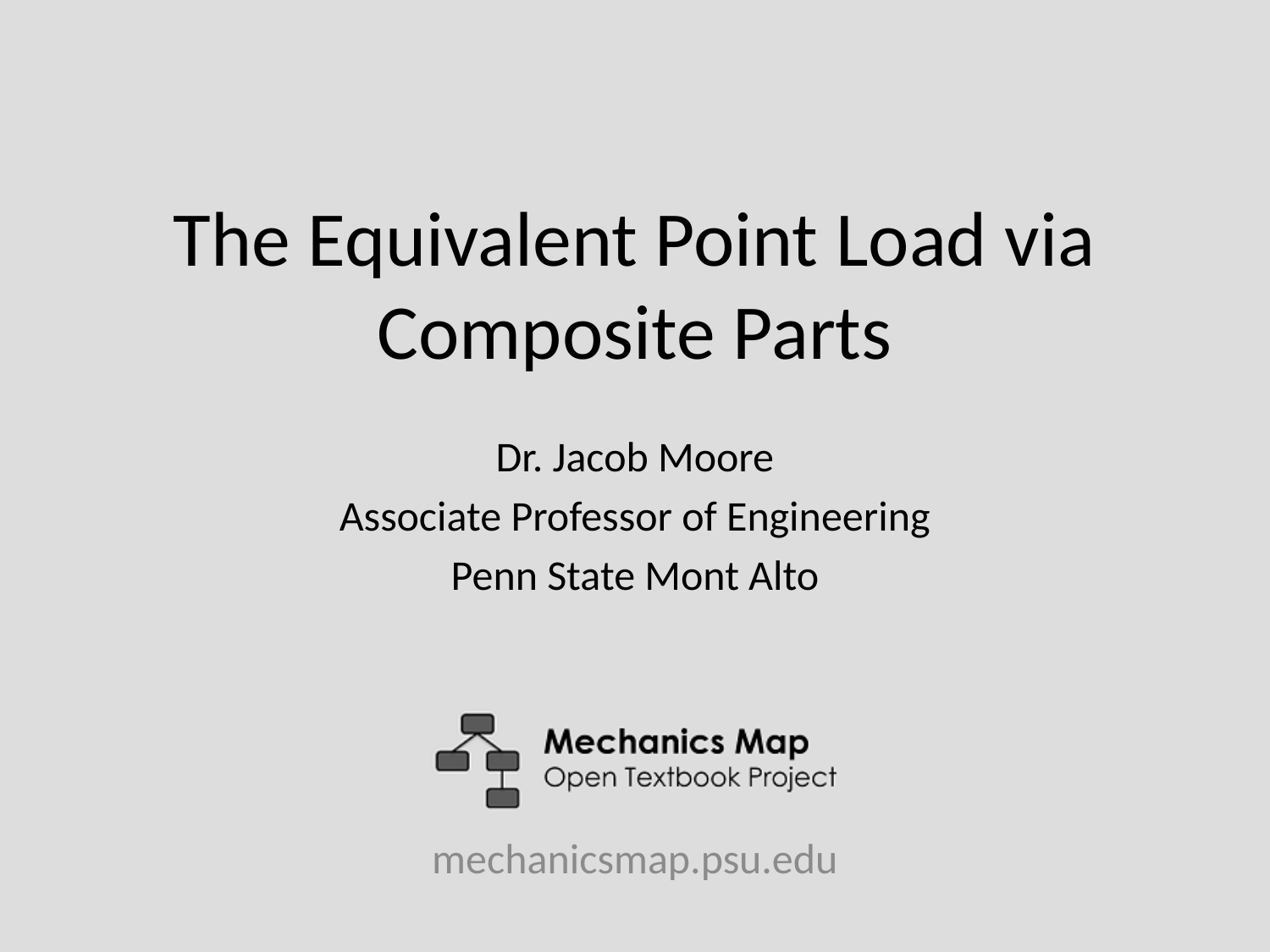

# The Equivalent Point Load via Composite Parts
Dr. Jacob Moore
Associate Professor of Engineering
Penn State Mont Alto